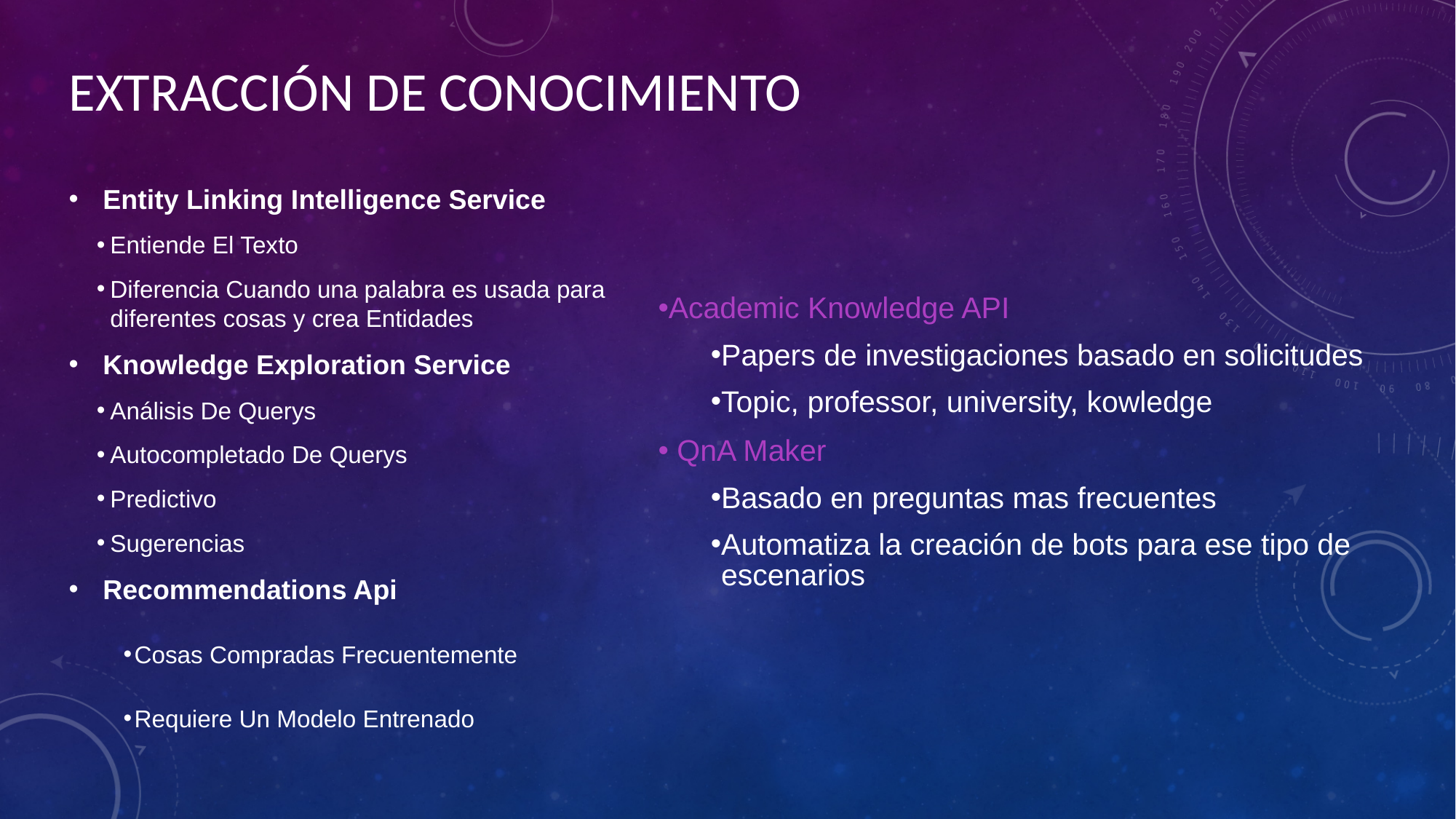

# Extracción de conocimiento
Entity Linking Intelligence Service
Entiende El Texto
Diferencia Cuando una palabra es usada para diferentes cosas y crea Entidades
Knowledge Exploration Service
Análisis De Querys
Autocompletado De Querys
Predictivo
Sugerencias
Recommendations Api
Cosas Compradas Frecuentemente
Requiere Un Modelo Entrenado

Academic Knowledge API
Papers de investigaciones basado en solicitudes
Topic, professor, university, kowledge
 QnA Maker
Basado en preguntas mas frecuentes
Automatiza la creación de bots para ese tipo de escenarios